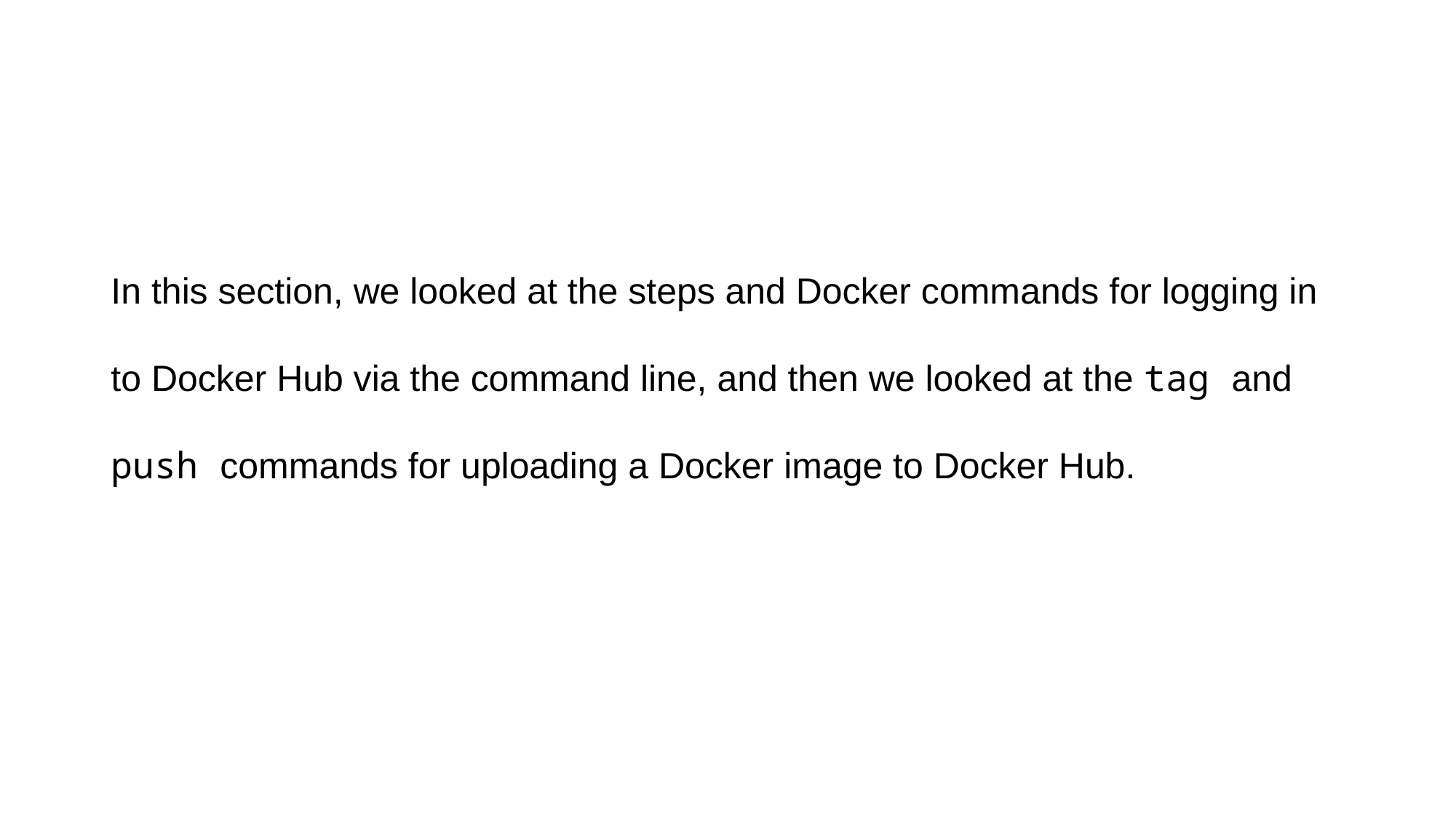

#
In this section, we looked at the steps and Docker commands for logging in to Docker Hub via the command line, and then we looked at the tag and push commands for uploading a Docker image to Docker Hub.